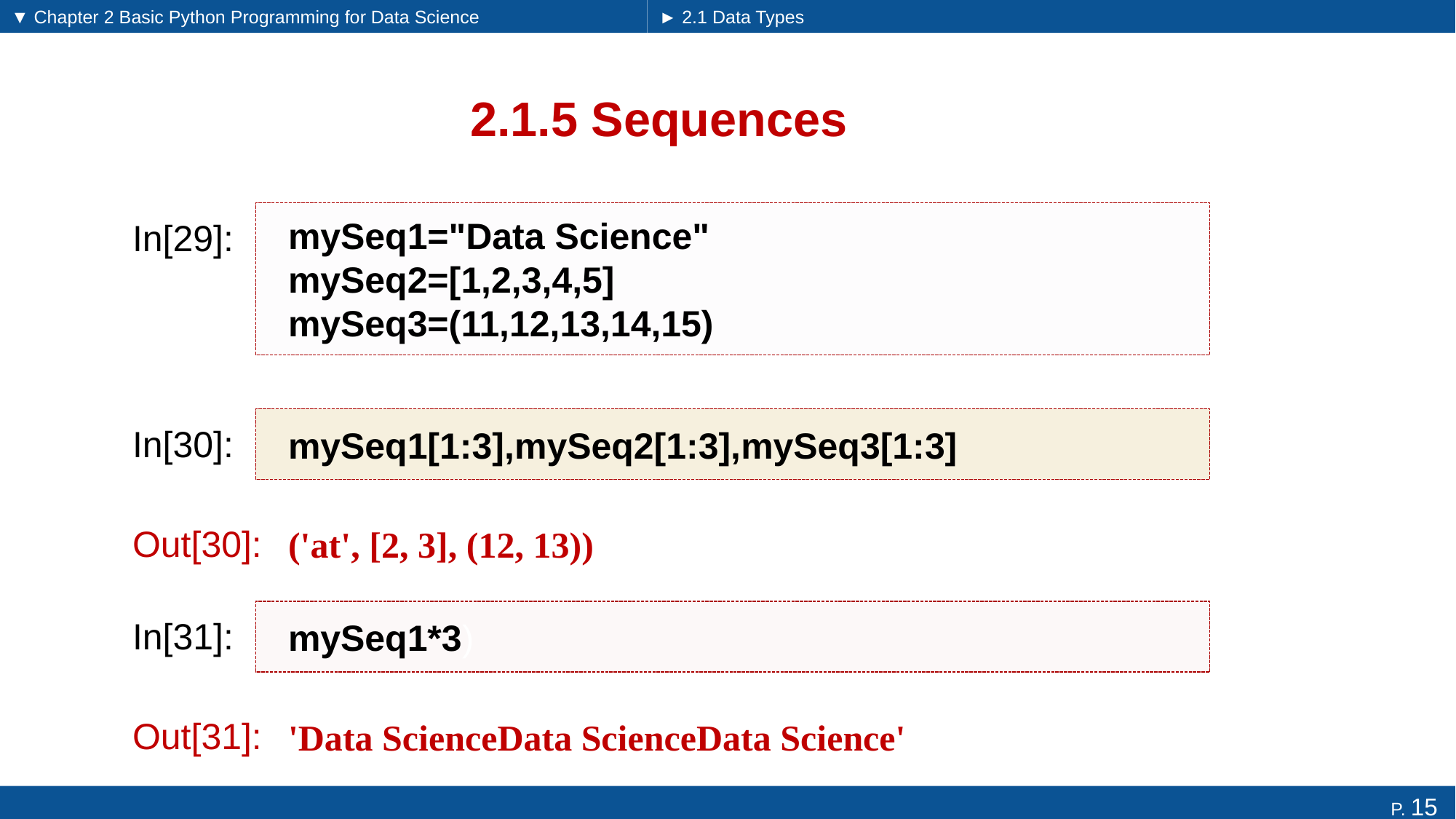

▼ Chapter 2 Basic Python Programming for Data Science
► 2.1 Data Types
# 2.1.5 Sequences
mySeq1="Data Science"
mySeq2=[1,2,3,4,5]
mySeq3=(11,12,13,14,15)
In[29]:
mySeq1[1:3],mySeq2[1:3],mySeq3[1:3]
In[30]:
('at', [2, 3], (12, 13))
Out[30]:
mySeq1*3)
In[31]:
'Data ScienceData ScienceData Science'
Out[31]: